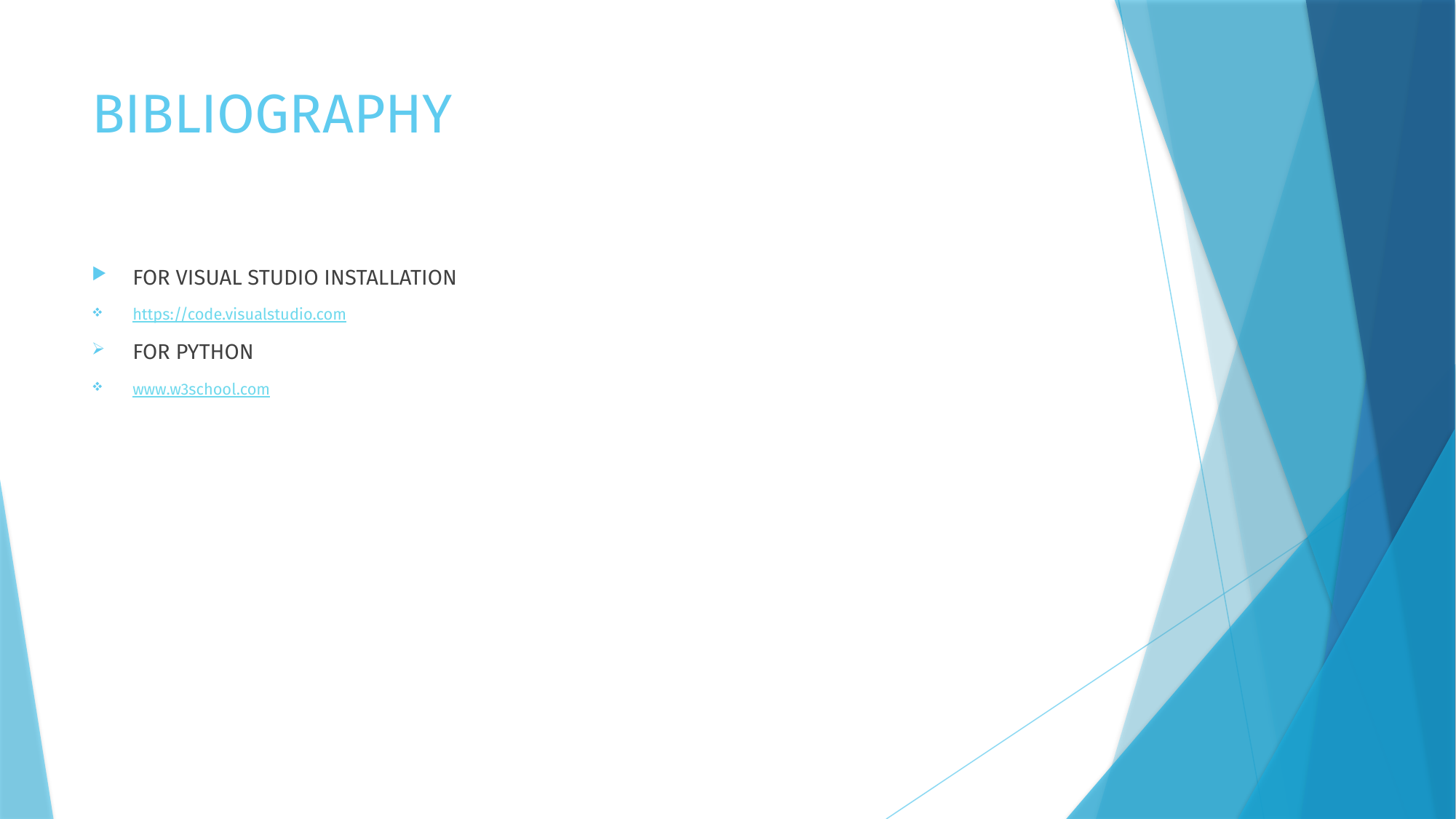

# BIBLIOGRAPHY
FOR VISUAL STUDIO INSTALLATION
https://code.visualstudio.com
FOR PYTHON
www.w3school.com